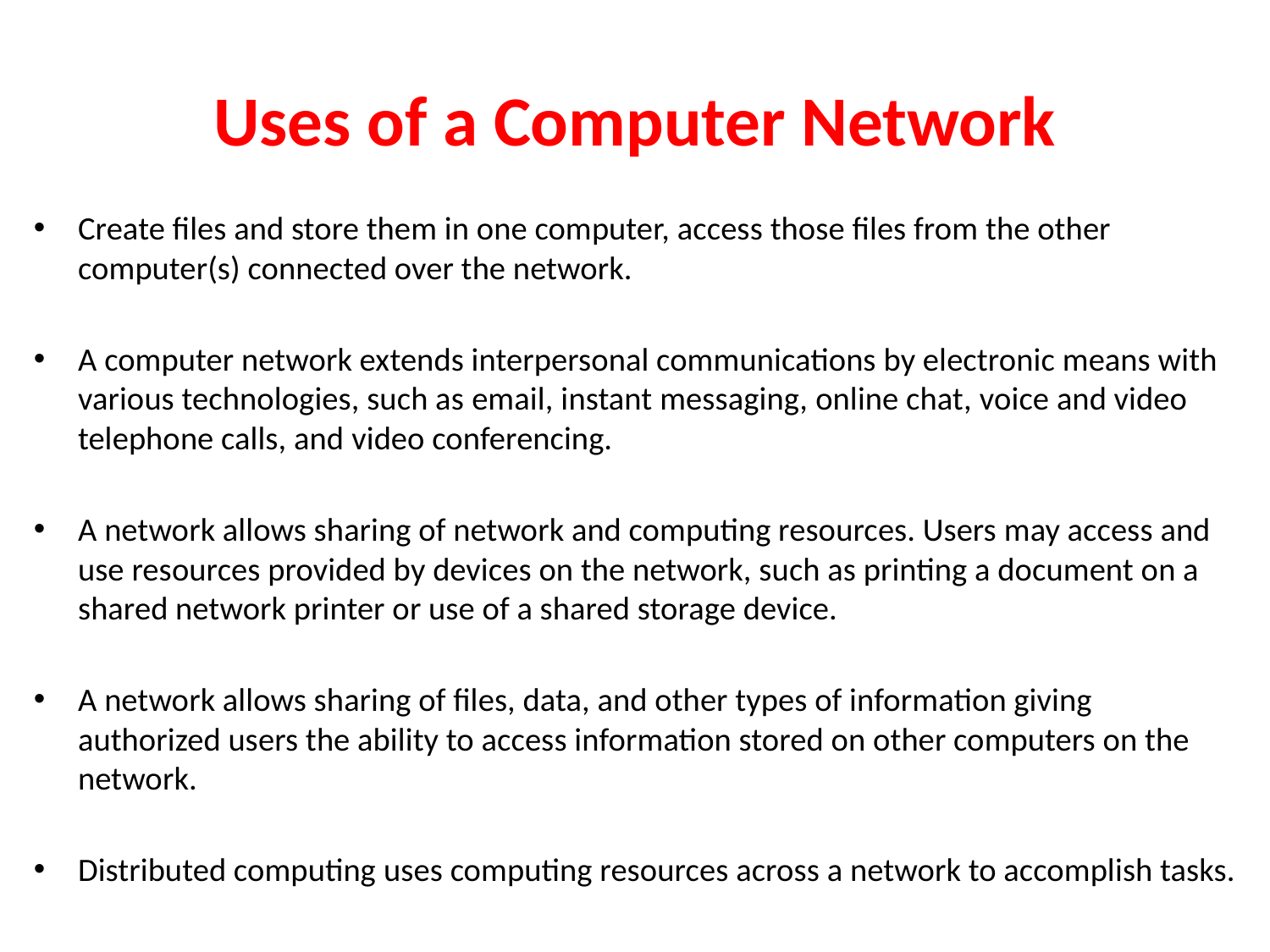

# Uses of a Computer Network
Create files and store them in one computer, access those files from the other computer(s) connected over the network.

A computer network extends interpersonal communications by electronic means with various technologies, such as email, instant messaging, online chat, voice and video telephone calls, and video conferencing.

A network allows sharing of network and computing resources. Users may access and use resources provided by devices on the network, such as printing a document on a shared network printer or use of a shared storage device.

A network allows sharing of files, data, and other types of information giving authorized users the ability to access information stored on other computers on the network.

Distributed computing uses computing resources across a network to accomplish tasks.